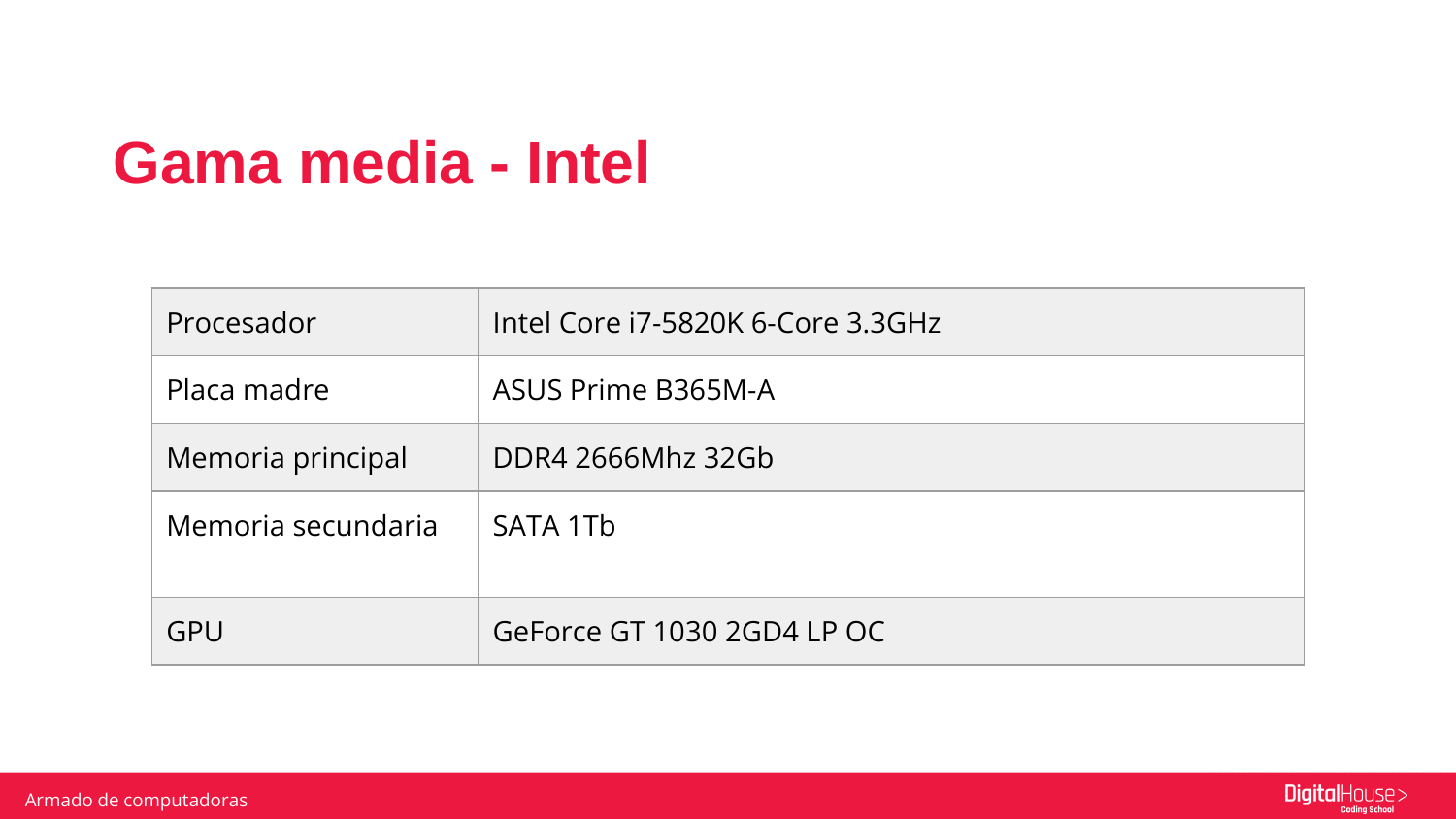

Gama media - Intel

| Procesador | Intel Core i7-5820K 6-Core 3.3GHz |
| --- | --- |
| Placa madre | ASUS Prime B365M-A |
| Memoria principal | DDR4 2666Mhz 32Gb |
| Memoria secundaria | SATA 1Tb |
| GPU | GeForce GT 1030 2GD4 LP OC |